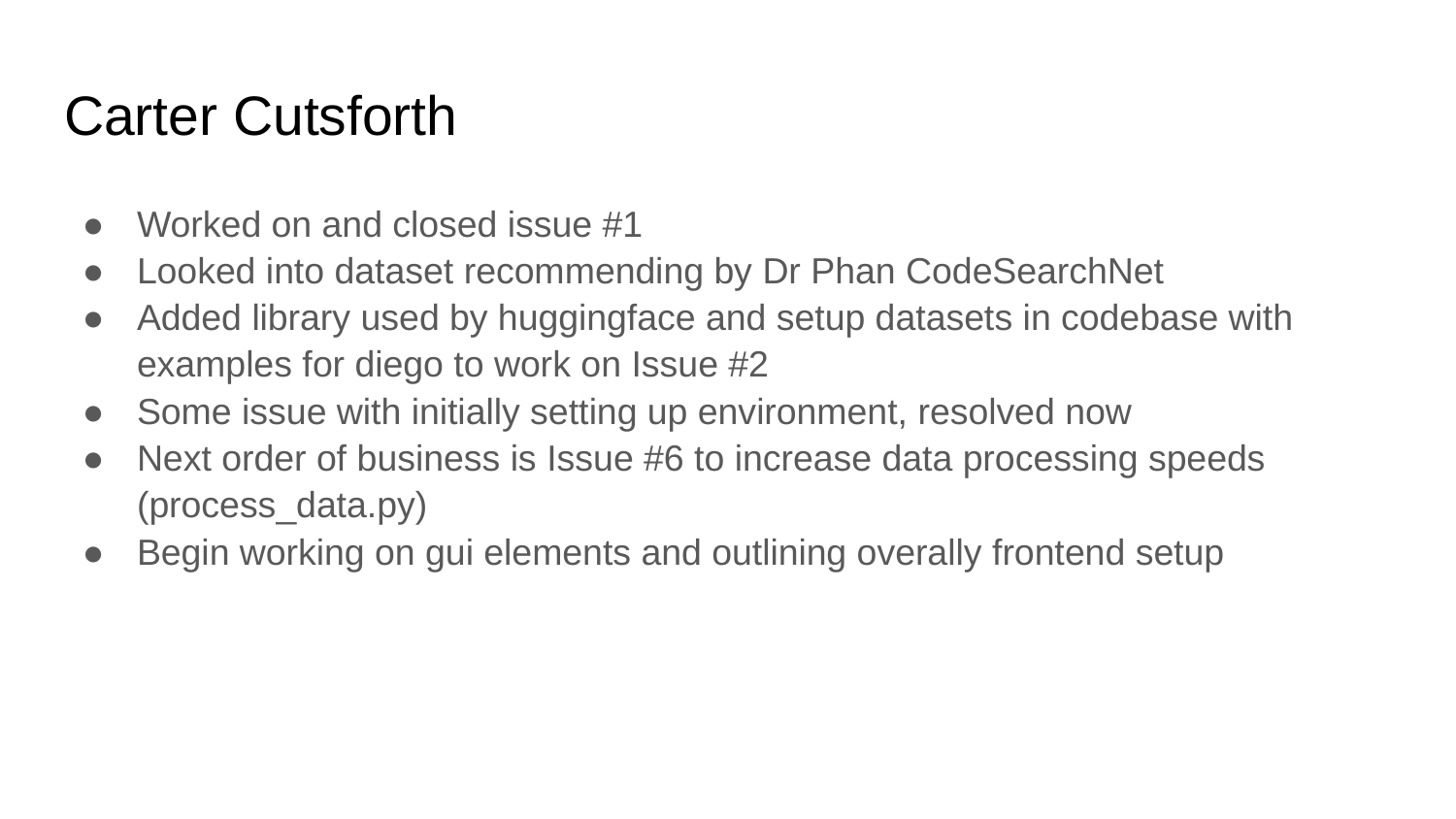

# Carter Cutsforth
Worked on and closed issue #1
Looked into dataset recommending by Dr Phan CodeSearchNet
Added library used by huggingface and setup datasets in codebase with examples for diego to work on Issue #2
Some issue with initially setting up environment, resolved now
Next order of business is Issue #6 to increase data processing speeds (process_data.py)
Begin working on gui elements and outlining overally frontend setup